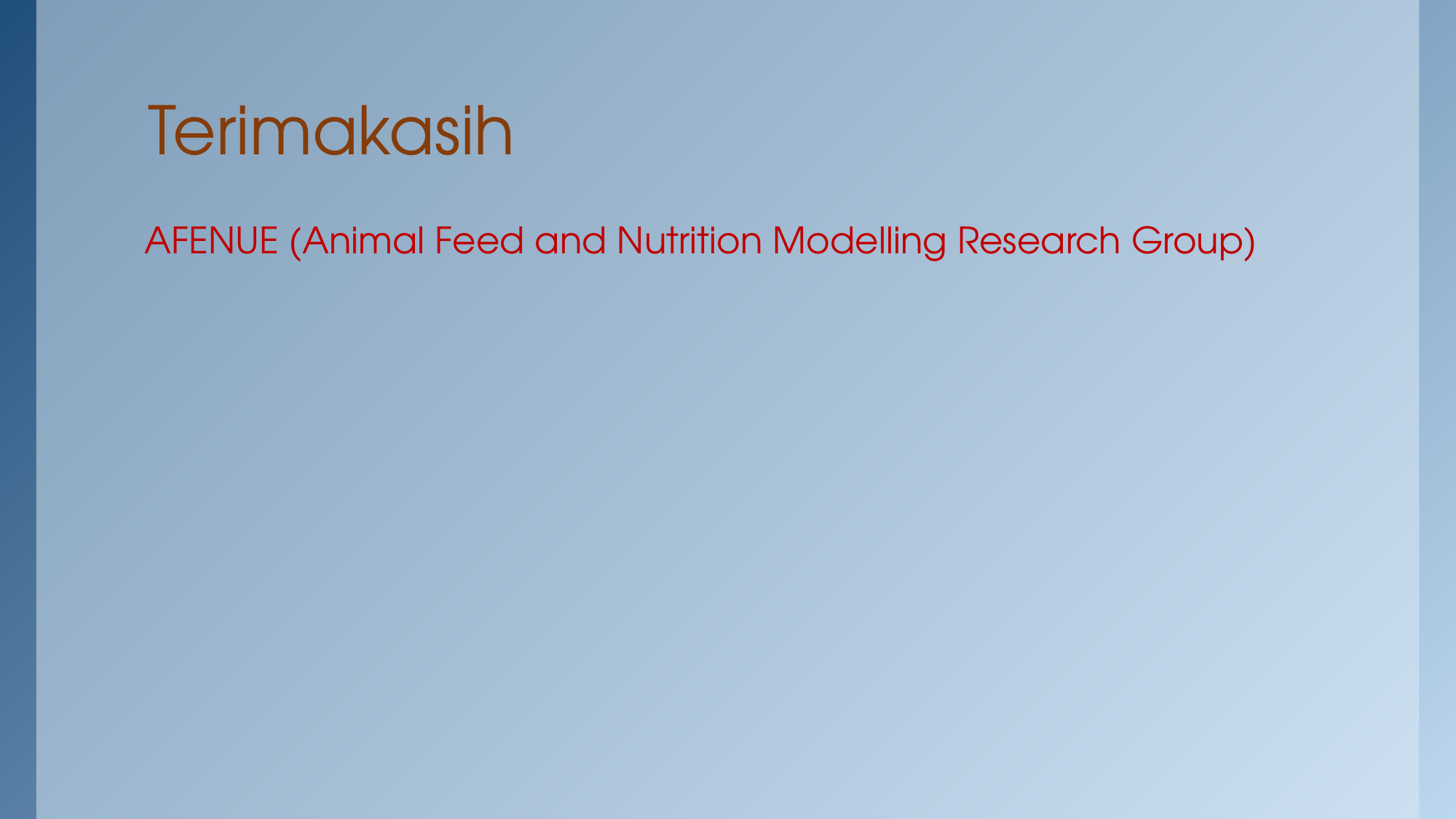

# Terimakasih
AFENUE (Animal Feed and Nutrition Modelling Research Group)